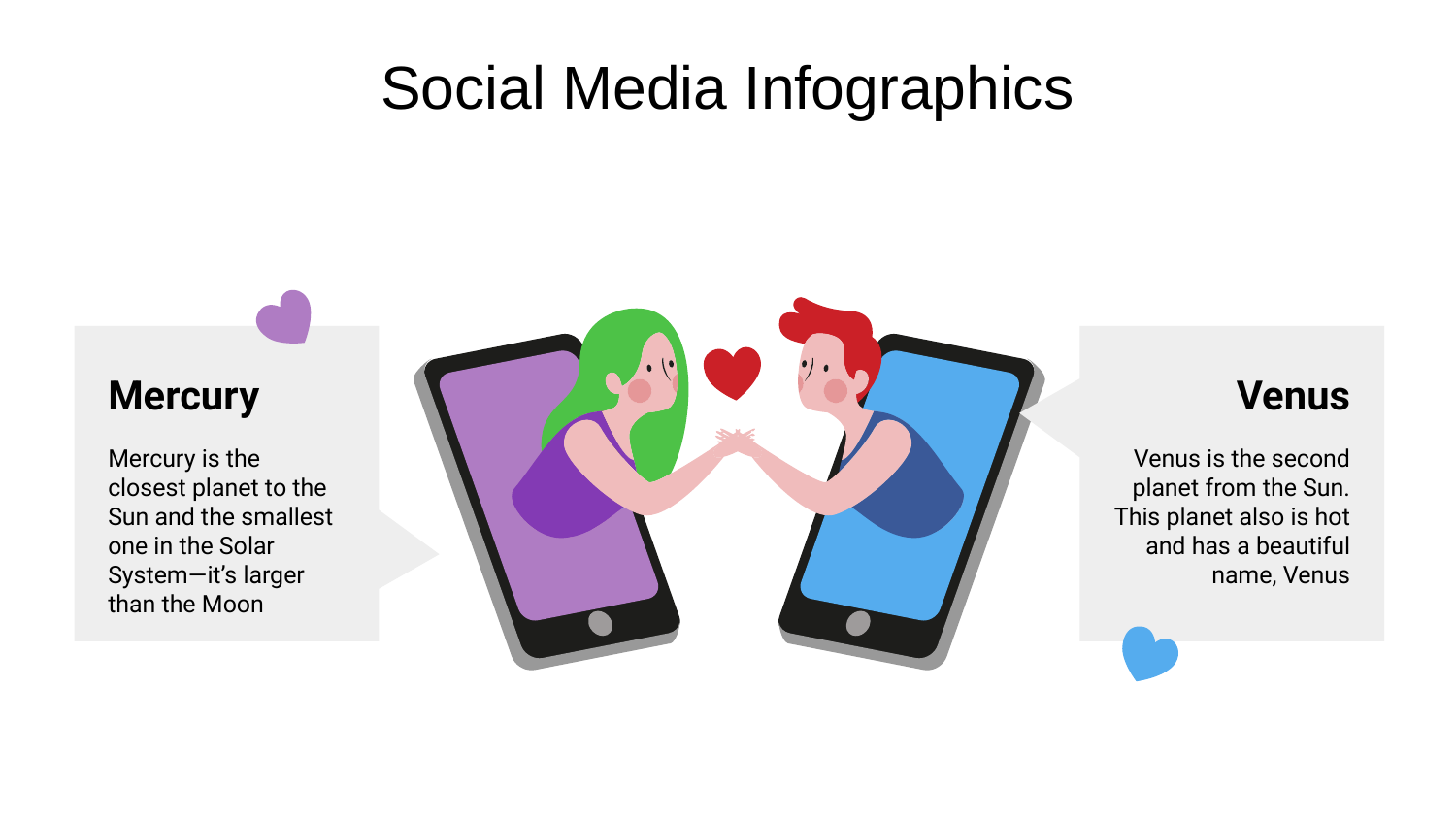

# Social Media Infographics

Mercury
Venus
Mercury is the closest planet to the Sun and the smallest one in the Solar System—it’s larger than the Moon
Venus is the second planet from the Sun. This planet also is hot and has a beautiful name, Venus